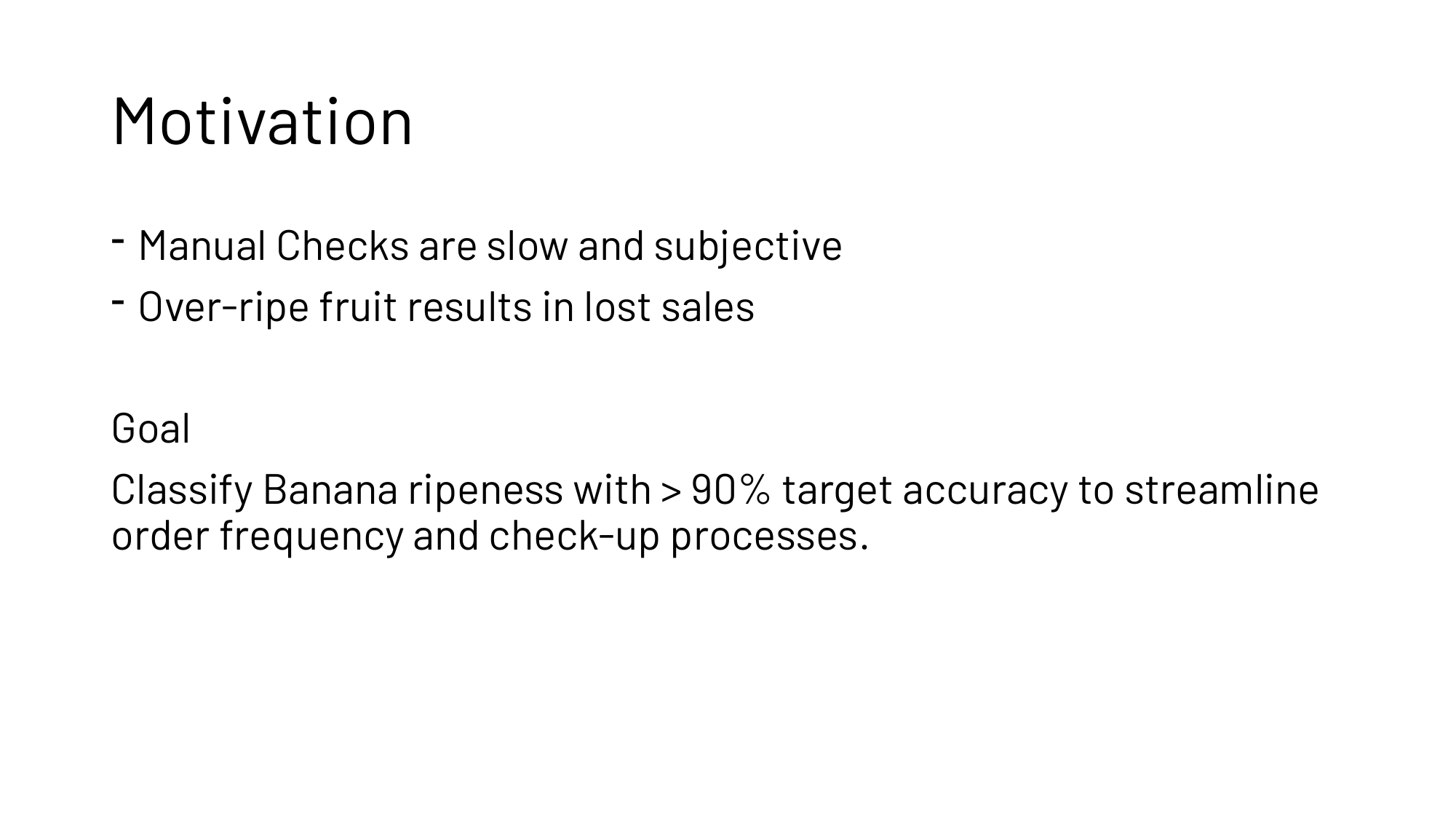

# Motivation
Manual Checks are slow and subjective
Over-ripe fruit results in lost sales

Goal
Classify Banana ripeness with > 90% target accuracy to streamline order frequency and check-up processes.